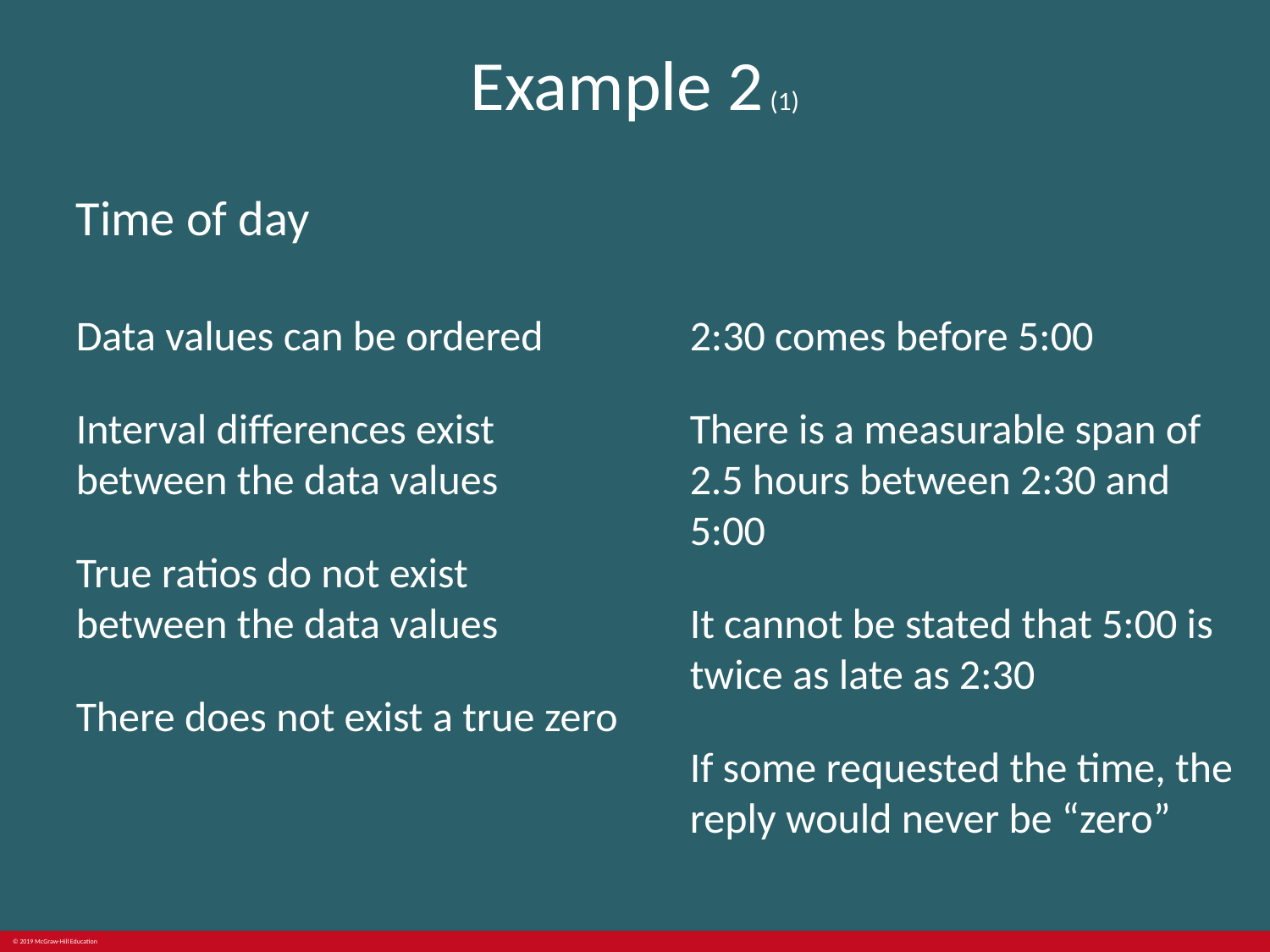

# Example 2 (1)
Time of day
Data values can be ordered
Interval differences exist between the data values
True ratios do not exist between the data values
There does not exist a true zero
2:30 comes before 5:00
There is a measurable span of 2.5 hours between 2:30 and 5:00
It cannot be stated that 5:00 is twice as late as 2:30
If some requested the time, the reply would never be “zero”